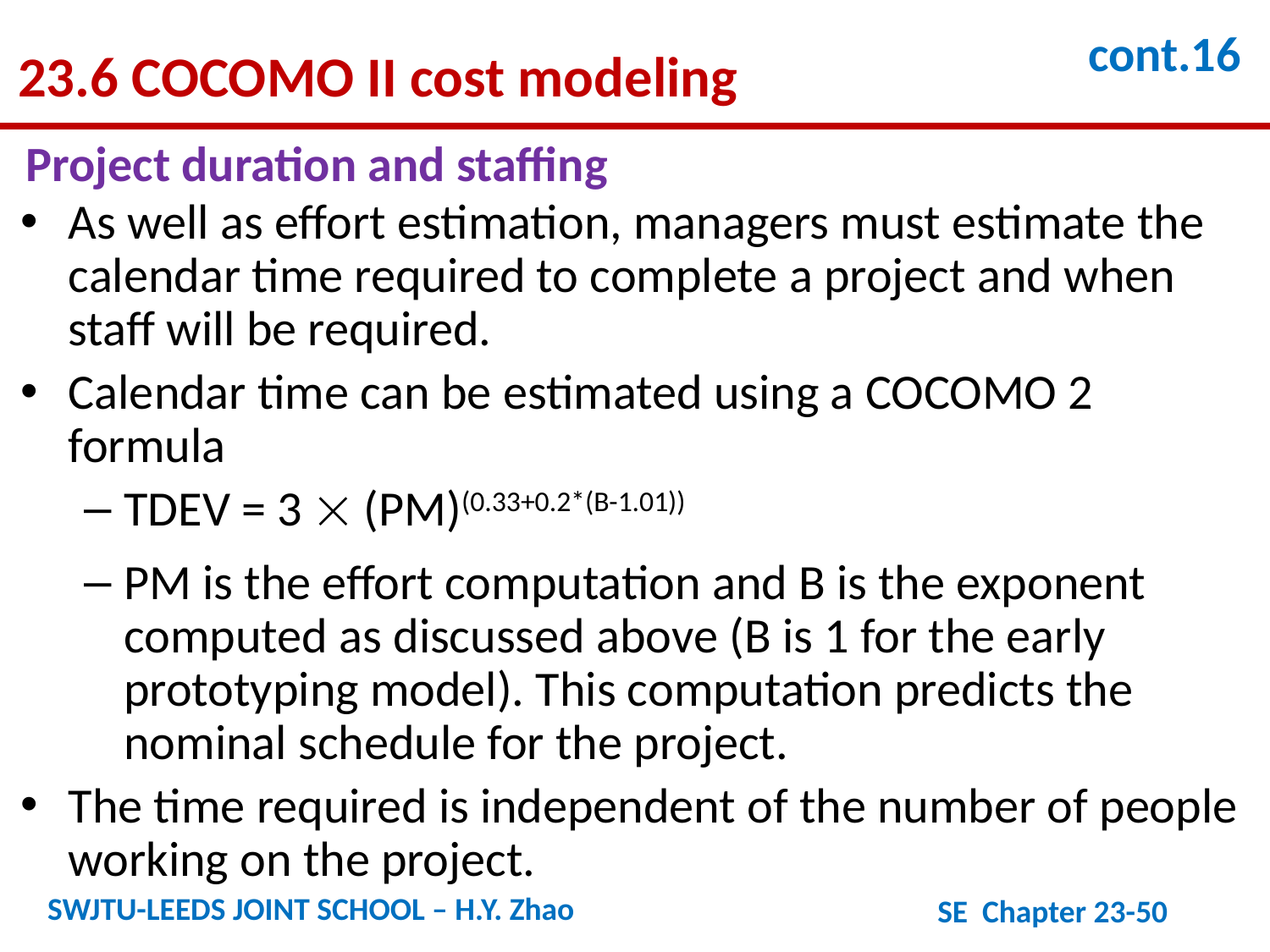

23.6 COCOMO II cost modeling
cont.16
Project duration and staffing
As well as effort estimation, managers must estimate the calendar time required to complete a project and when staff will be required.
Calendar time can be estimated using a COCOMO 2 formula
TDEV = 3 × (PM)(0.33+0.2*(B-1.01))
PM is the effort computation and B is the exponent computed as discussed above (B is 1 for the early prototyping model). This computation predicts the nominal schedule for the project.
The time required is independent of the number of people working on the project.
SWJTU-LEEDS JOINT SCHOOL – H.Y. Zhao
SE  Chapter 23-50